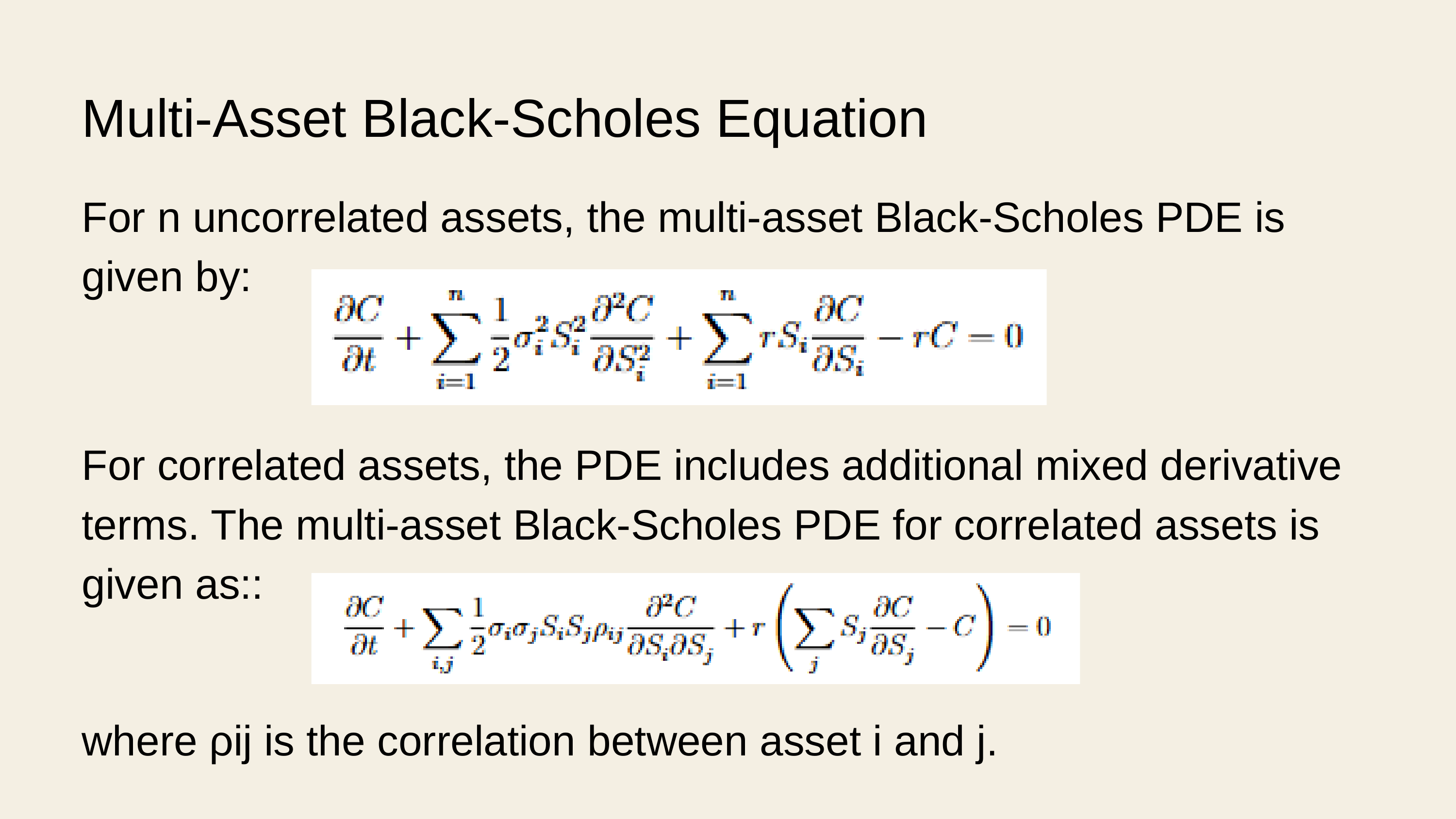

Multi-Asset Black-Scholes Equation
For n uncorrelated assets, the multi-asset Black-Scholes PDE is given by:

For correlated assets, the PDE includes additional mixed derivative terms. The multi-asset Black-Scholes PDE for correlated assets is given as::

where ρij is the correlation between asset i and j.